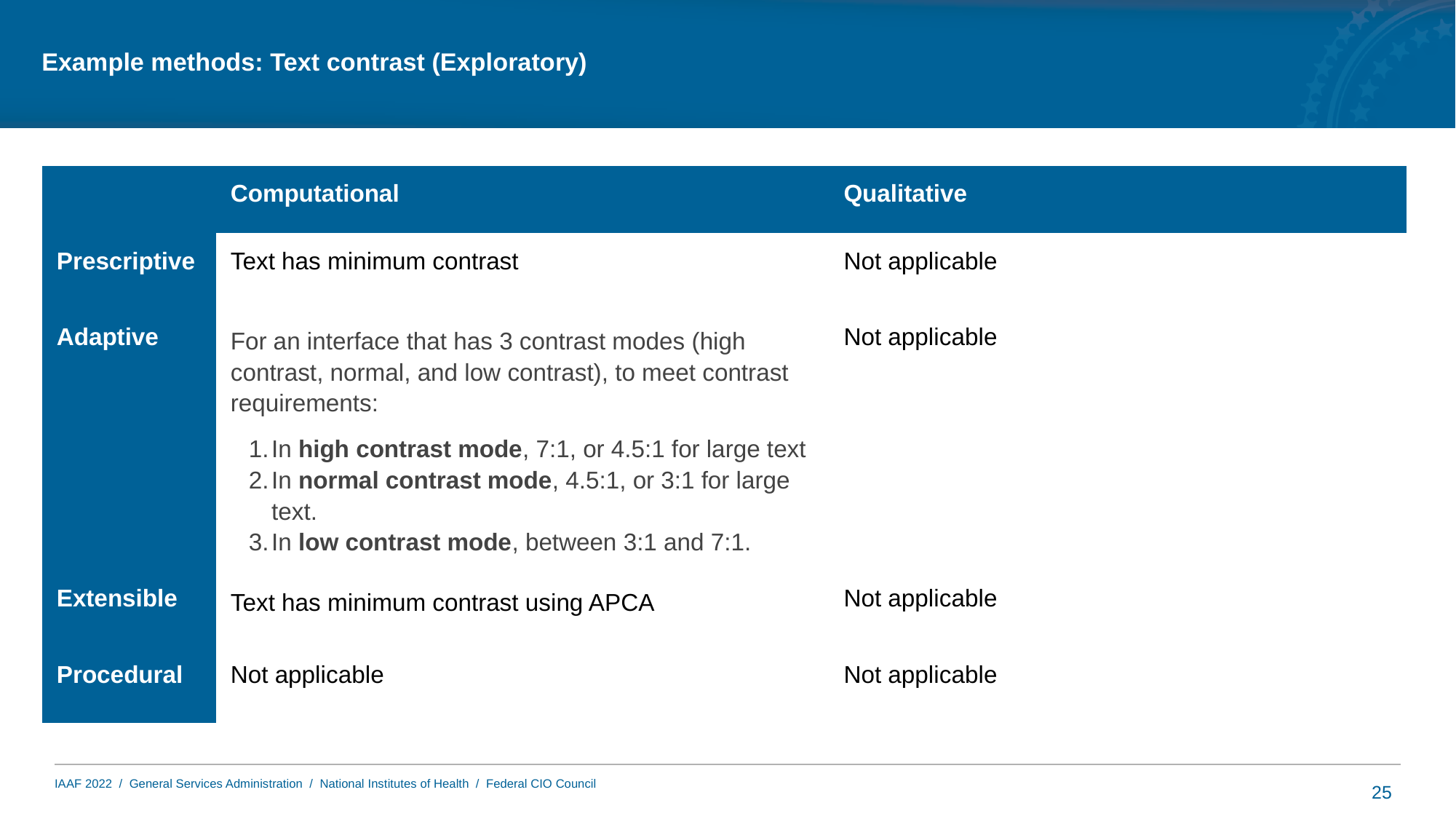

# Example methods: Text contrast (Exploratory)
|  | Computational | Qualitative |
| --- | --- | --- |
| Prescriptive | Text has minimum contrast | Not applicable |
| Adaptive | For an interface that has 3 contrast modes (high contrast, normal, and low contrast), to meet contrast requirements: In high contrast mode, 7:1, or 4.5:1 for large text In normal contrast mode, 4.5:1, or 3:1 for large text. In low contrast mode, between 3:1 and 7:1. | Not applicable |
| Extensible | Text has minimum contrast using APCA | Not applicable |
| Procedural | Not applicable | Not applicable |
25